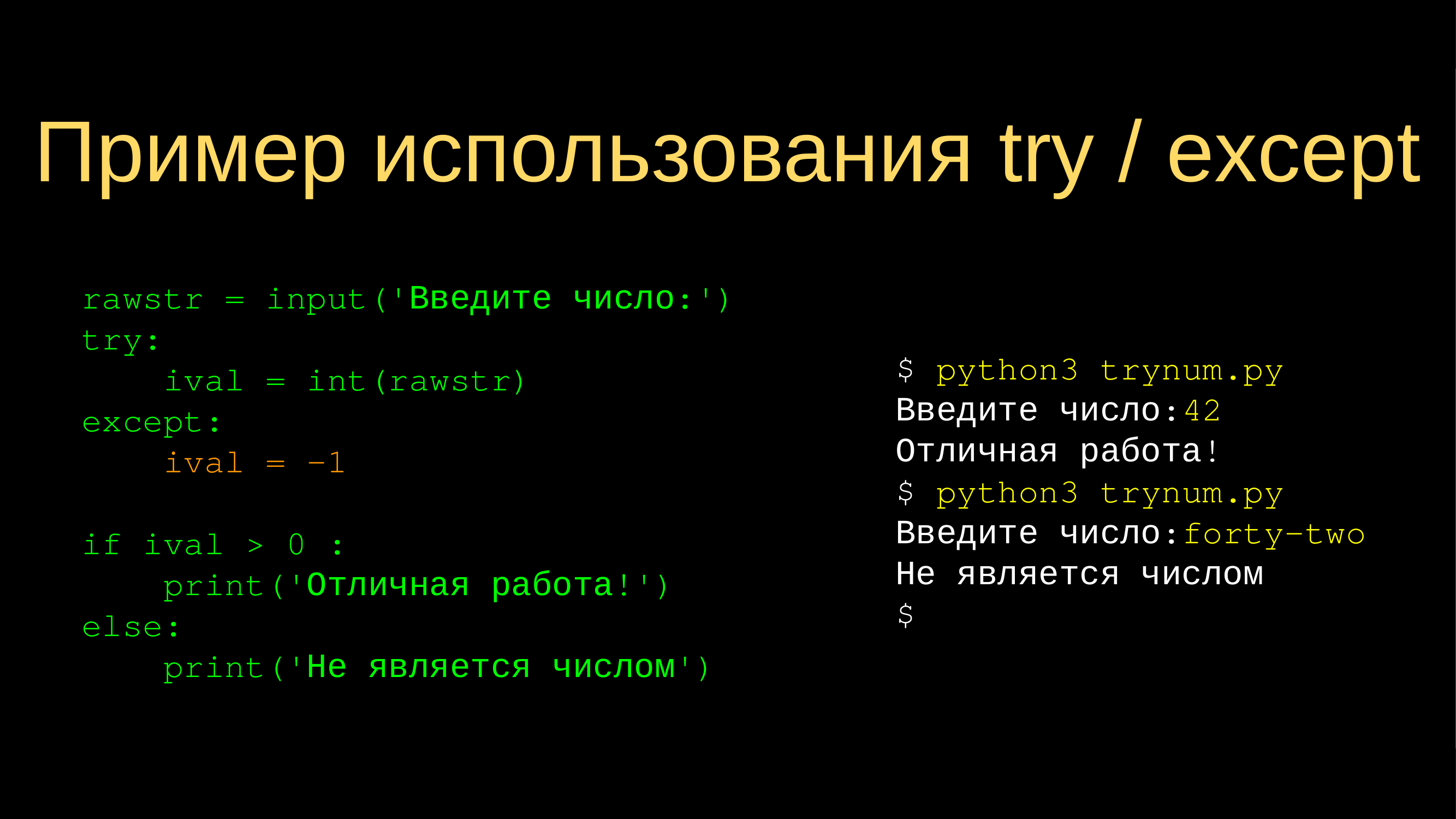

# Пример использования try / except
rawstr = input('Введите число:')
try:
    ival = int(rawstr)
except:
    ival = -1

if ival > 0 :
    print('Отличная работа!')
else:
    print('Не является числом')
$ python3 trynum.py
Введите число:42
Отличная работа!
$ python3 trynum.py
Введите число:forty-two
Не является числом
$